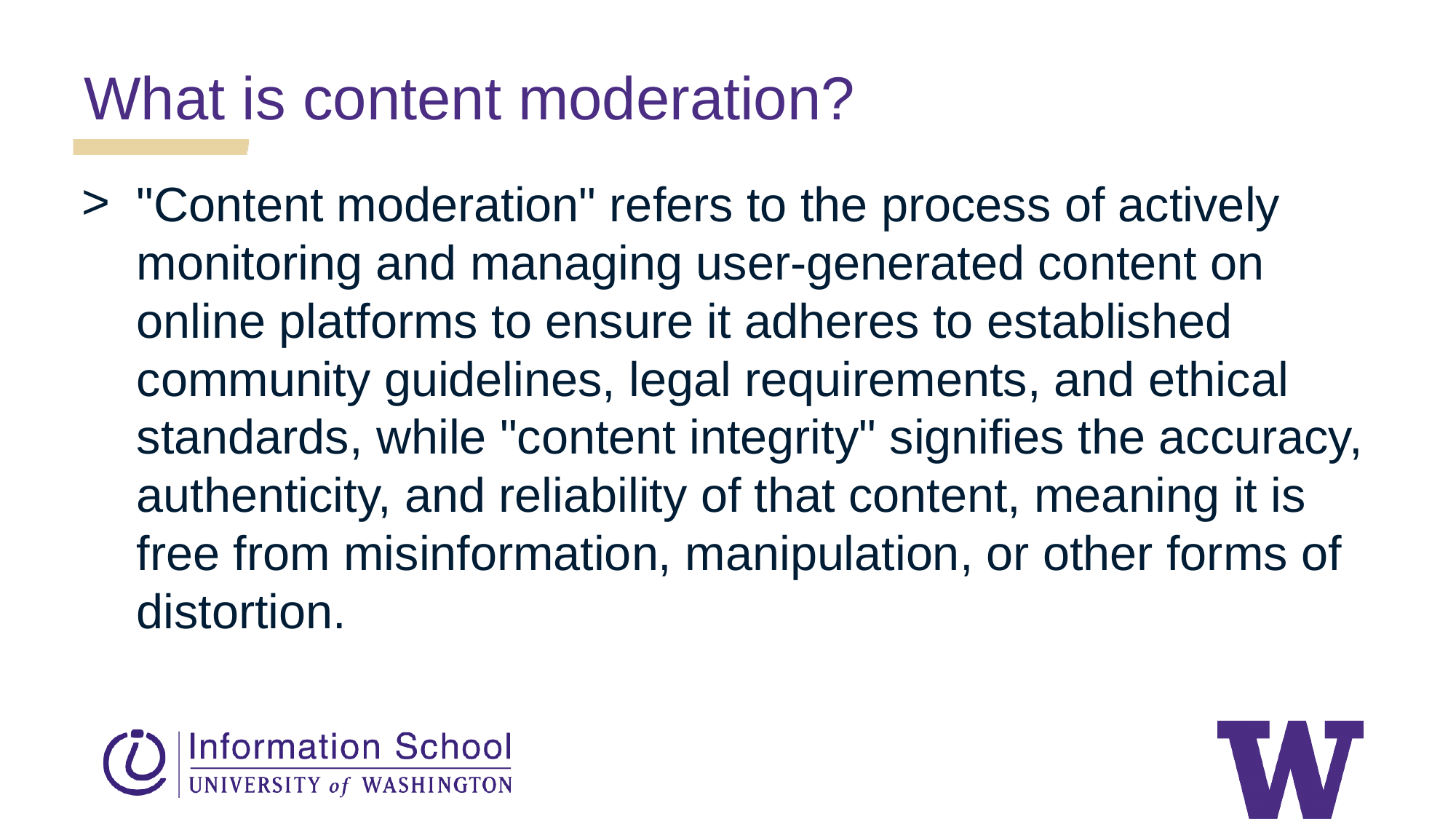

What is content moderation?
"Content moderation" refers to the process of actively monitoring and managing user-generated content on online platforms to ensure it adheres to established community guidelines, legal requirements, and ethical standards, while "content integrity" signifies the accuracy, authenticity, and reliability of that content, meaning it is free from misinformation, manipulation, or other forms of distortion.